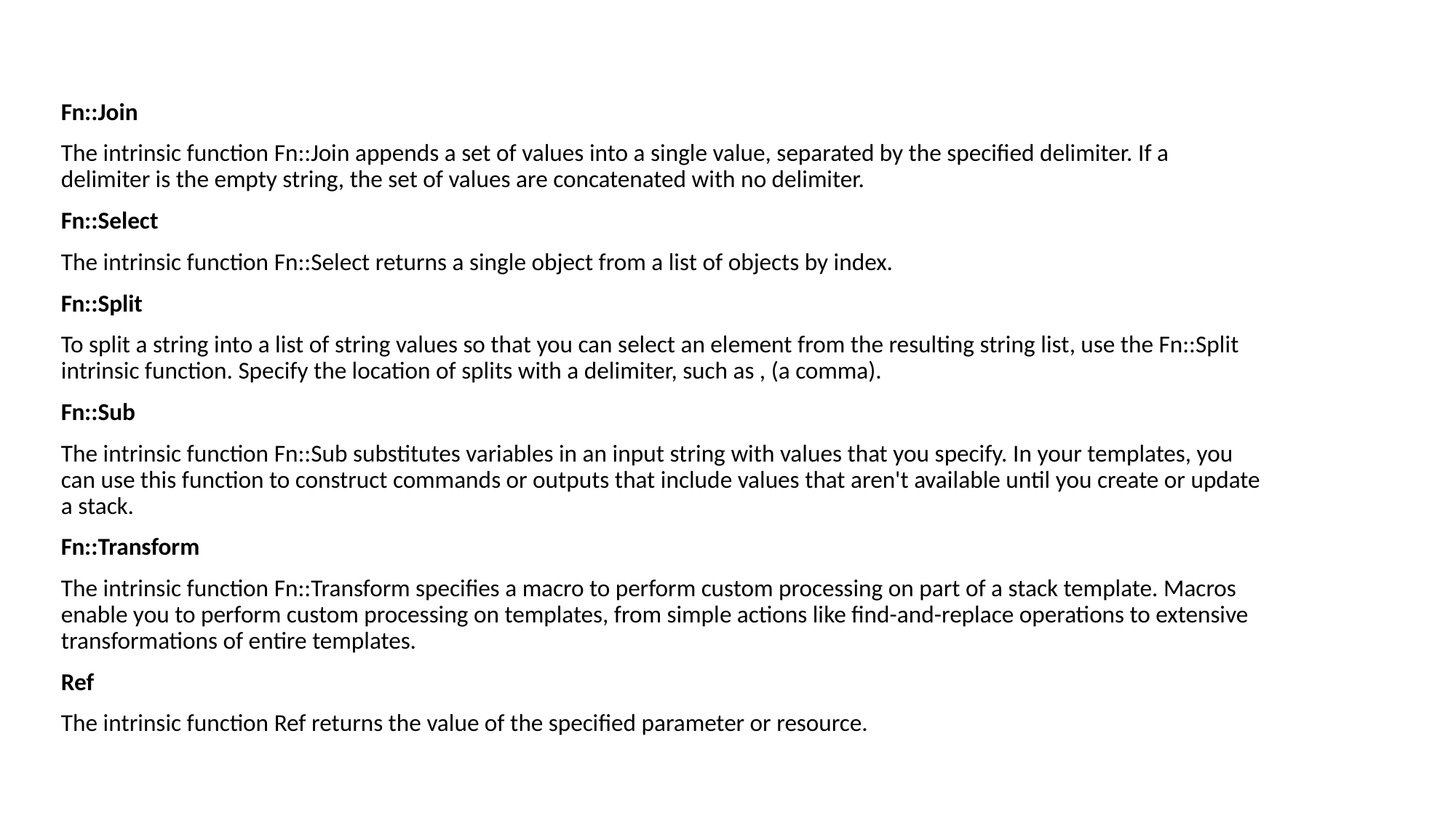

Fn::Join
The intrinsic function Fn::Join appends a set of values into a single value, separated by the specified delimiter. If a delimiter is the empty string, the set of values are concatenated with no delimiter.
Fn::Select
The intrinsic function Fn::Select returns a single object from a list of objects by index.
Fn::Split
To split a string into a list of string values so that you can select an element from the resulting string list, use the Fn::Split intrinsic function. Specify the location of splits with a delimiter, such as , (a comma).
Fn::Sub
The intrinsic function Fn::Sub substitutes variables in an input string with values that you specify. In your templates, you can use this function to construct commands or outputs that include values that aren't available until you create or update a stack.
Fn::Transform
The intrinsic function Fn::Transform specifies a macro to perform custom processing on part of a stack template. Macros enable you to perform custom processing on templates, from simple actions like find-and-replace operations to extensive transformations of entire templates.
Ref
The intrinsic function Ref returns the value of the specified parameter or resource.